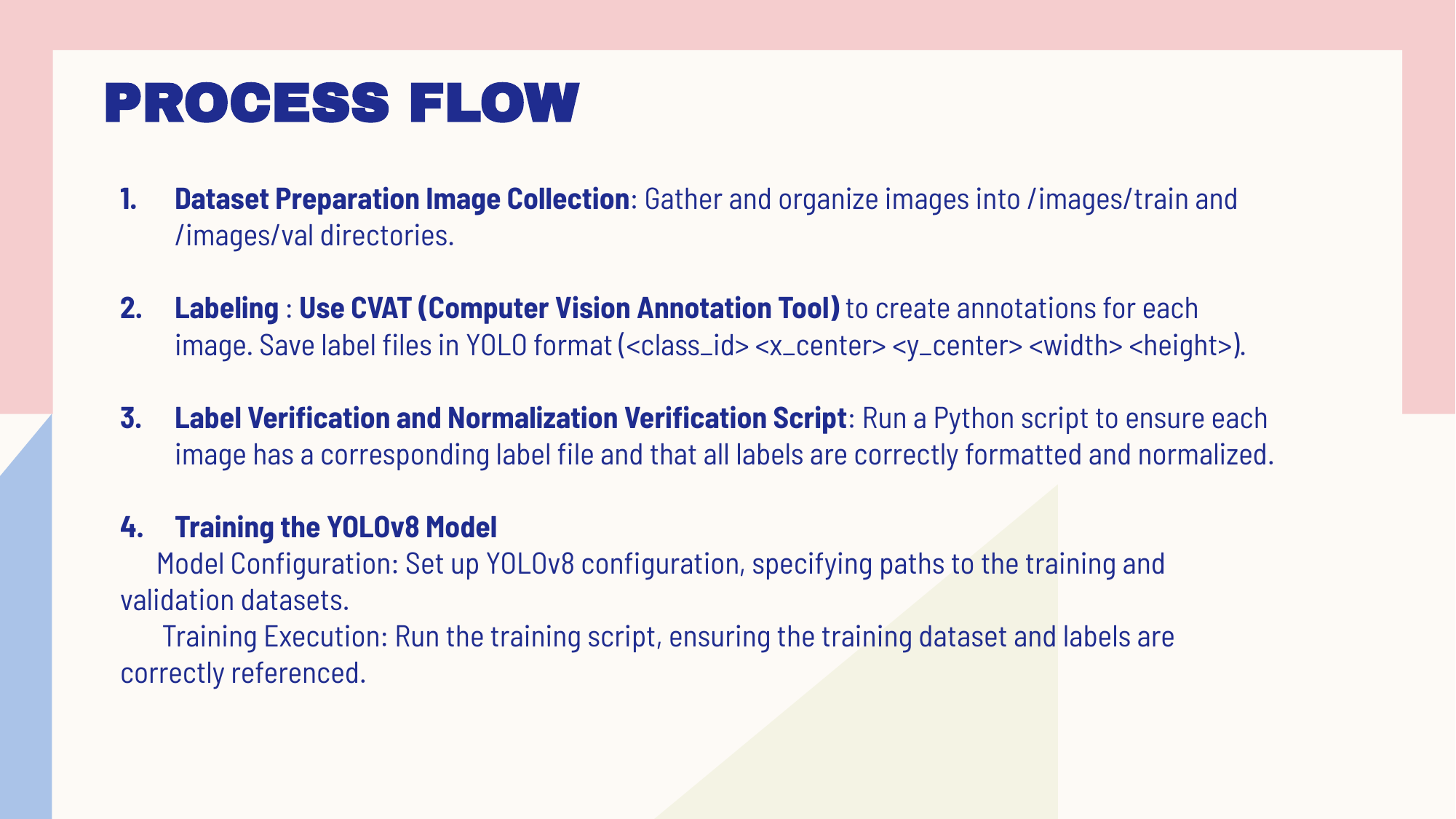

# Process flow
Dataset Preparation Image Collection: Gather and organize images into /images/train and /images/val directories.

Labeling : Use CVAT (Computer Vision Annotation Tool) to create annotations for each image. Save label files in YOLO format (<class_id> <x_center> <y_center> <width> <height>).

Label Verification and Normalization Verification Script: Run a Python script to ensure each image has a corresponding label file and that all labels are correctly formatted and normalized.

Training the YOLOv8 Model
      Model Configuration: Set up YOLOv8 configuration, specifying paths to the training and validation datasets.
       Training Execution: Run the training script, ensuring the training dataset and labels are correctly referenced.